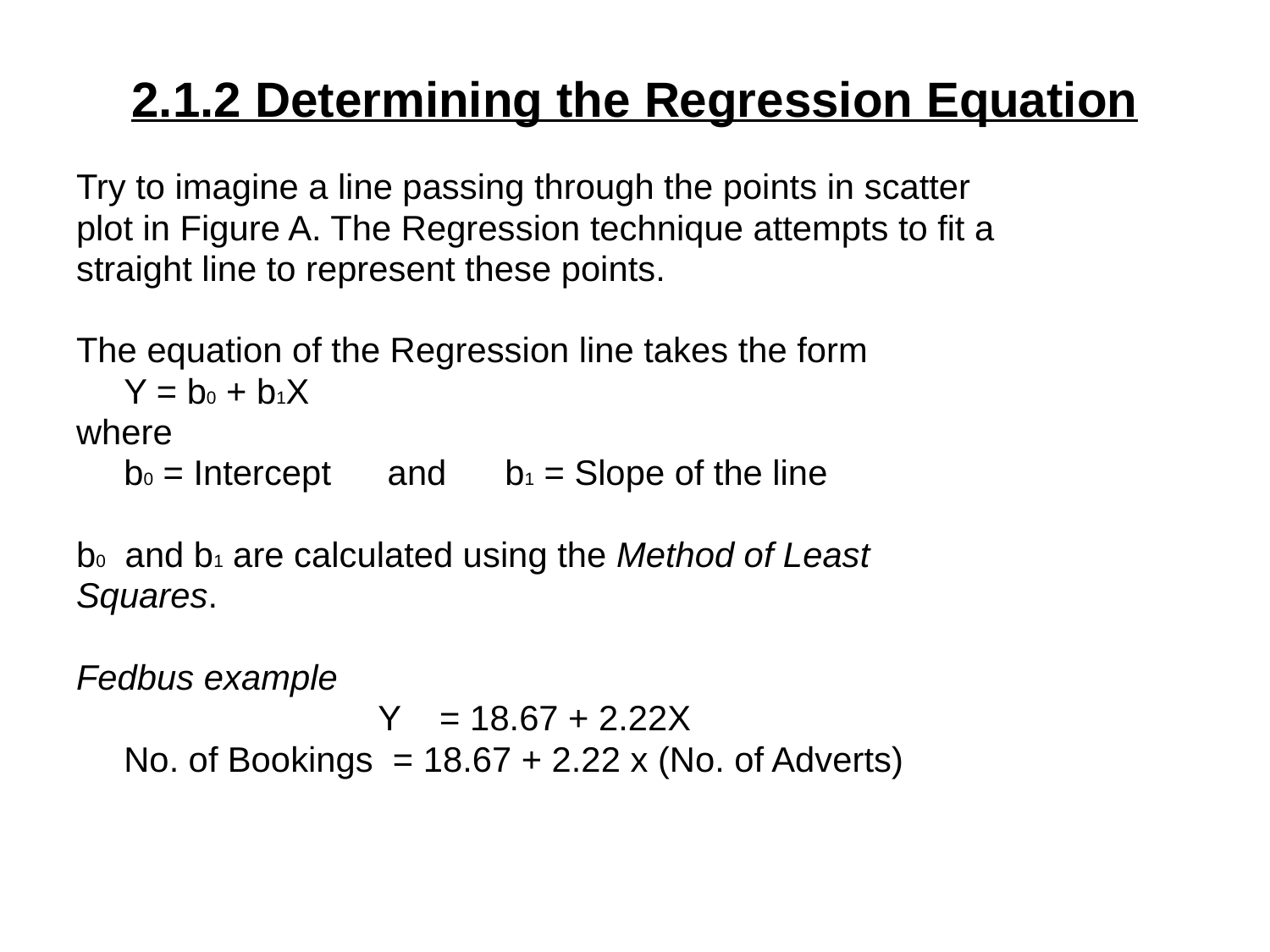

# 2.1.2 Determining the Regression Equation
Try to imagine a line passing through the points in scatter
plot in Figure A. The Regression technique attempts to fit a
straight line to represent these points.

The equation of the Regression line takes the form
	Y = b0 + b1X
where
	b0 = Intercept	 and	b1 = Slope of the line

b0  and b1 are calculated using the Method of Least
Squares.

Fedbus example
			Y    = 18.67 + 2.22X
	No. of Bookings  = 18.67 + 2.22 x (No. of Adverts)